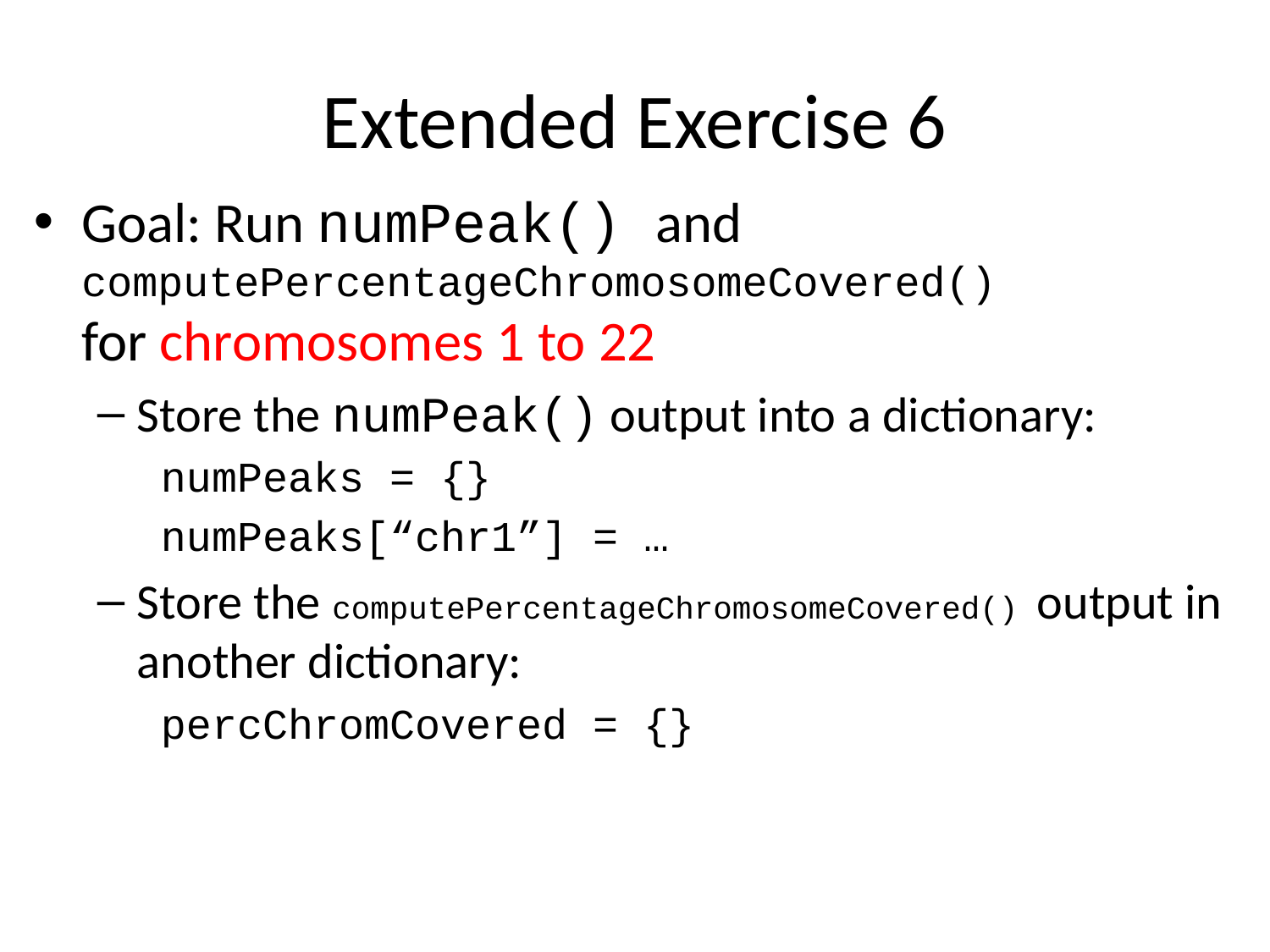

# Extended Exercise 6
Goal: Run numPeak() and computePercentageChromosomeCovered()
for chromosomes 1 to 22
Store the numPeak() output into a dictionary:
numPeaks = {}
numPeaks[“chr1”] = …
Store the computePercentageChromosomeCovered() output in another dictionary:
percChromCovered = {}